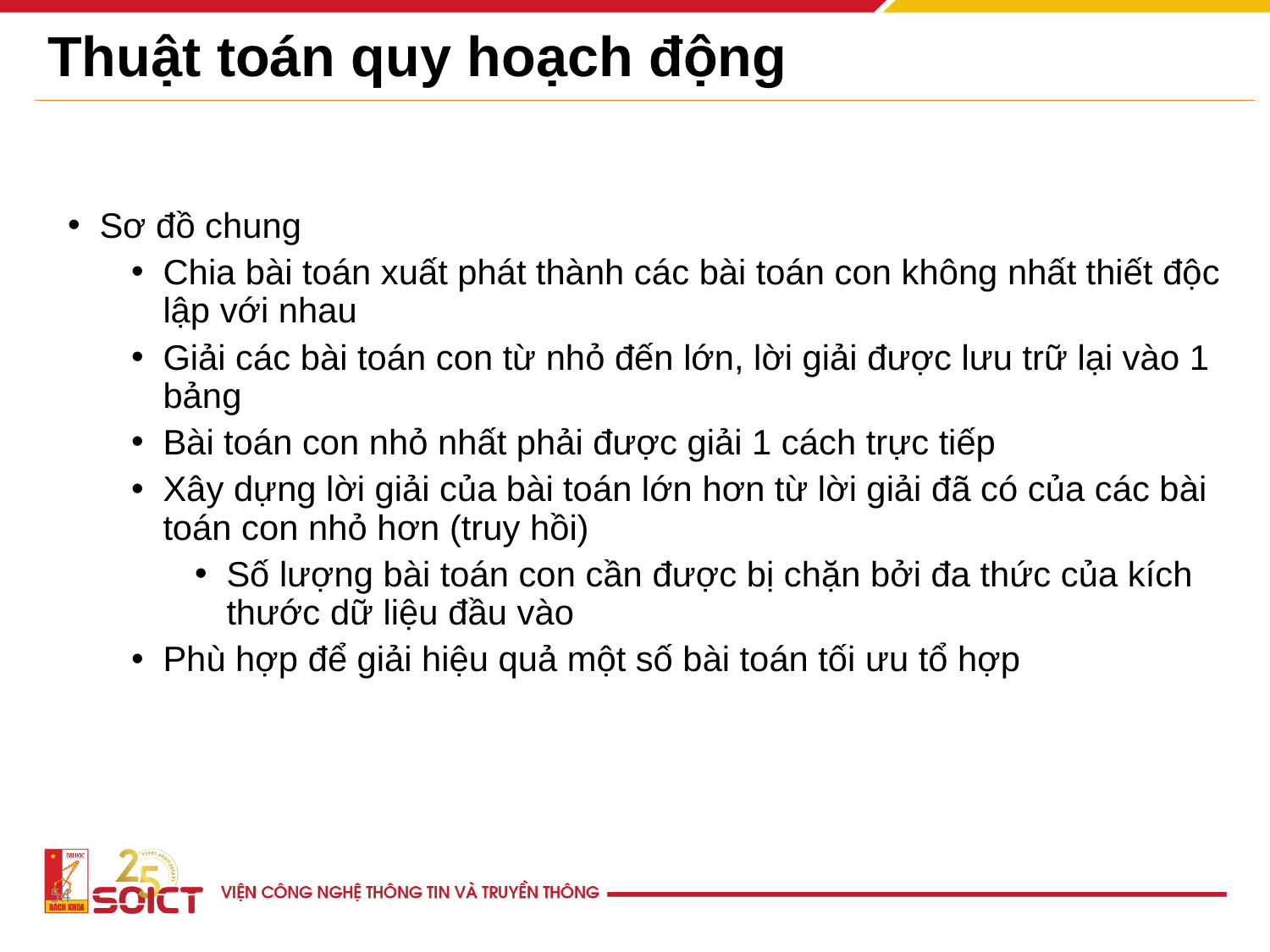

# Thuật toán quy hoạch động
Sơ đồ chung
Chia bài toán xuất phát thành các bài toán con không nhất thiết độc lập với nhau
Giải các bài toán con từ nhỏ đến lớn, lời giải được lưu trữ lại vào 1 bảng
Bài toán con nhỏ nhất phải được giải 1 cách trực tiếp
Xây dựng lời giải của bài toán lớn hơn từ lời giải đã có của các bài toán con nhỏ hơn (truy hồi)
Số lượng bài toán con cần được bị chặn bởi đa thức của kích thước dữ liệu đầu vào
Phù hợp để giải hiệu quả một số bài toán tối ưu tổ hợp
54